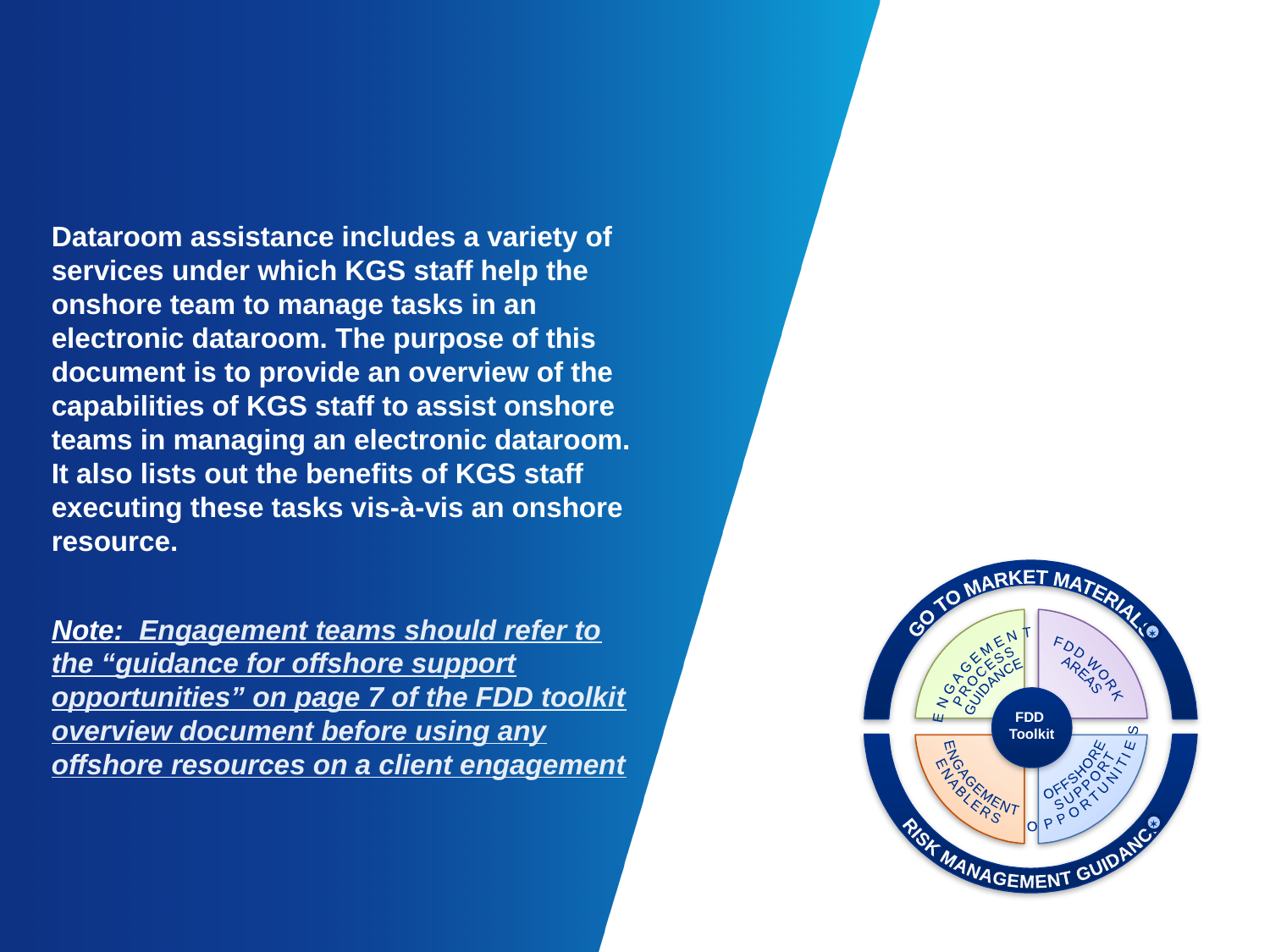

Dataroom assistance includes a variety of services under which KGS staff help the onshore team to manage tasks in an electronic dataroom. The purpose of this document is to provide an overview of the capabilities of KGS staff to assist onshore teams in managing an electronic dataroom. It also lists out the benefits of KGS staff executing these tasks vis-à-vis an onshore resource.

Note:  Engagement teams should refer to the “guidance for offshore support opportunities” on page 7 of the FDD toolkit overview document before using any offshore resources on a client engagement

GO TO MARKET MATERIALS

RISK MANAGEMENT GUIDANCE

∗
FDD WORK
AREAS
ENGAGEMENT
PROCESS
GUIDANCE

FDD
Toolkit
OFFSHORE
SUPPORT
OPPORTUNITIES
ENGAGEMENT
ENABLERS

∗